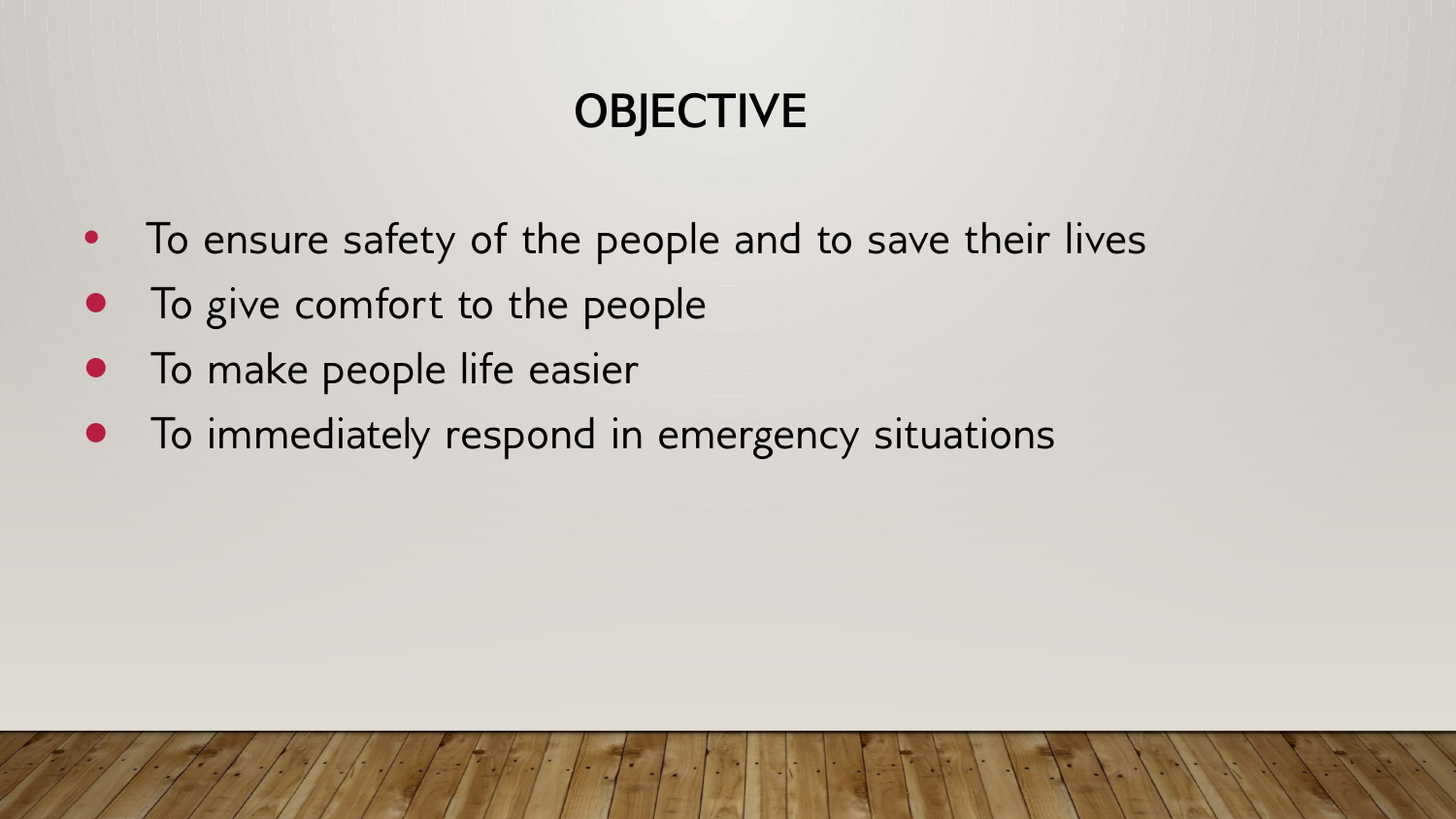

# Objective
 To ensure safety of the people and to save their lives
 To give comfort to the people
 To make people life easier
 To immediately respond in emergency situations